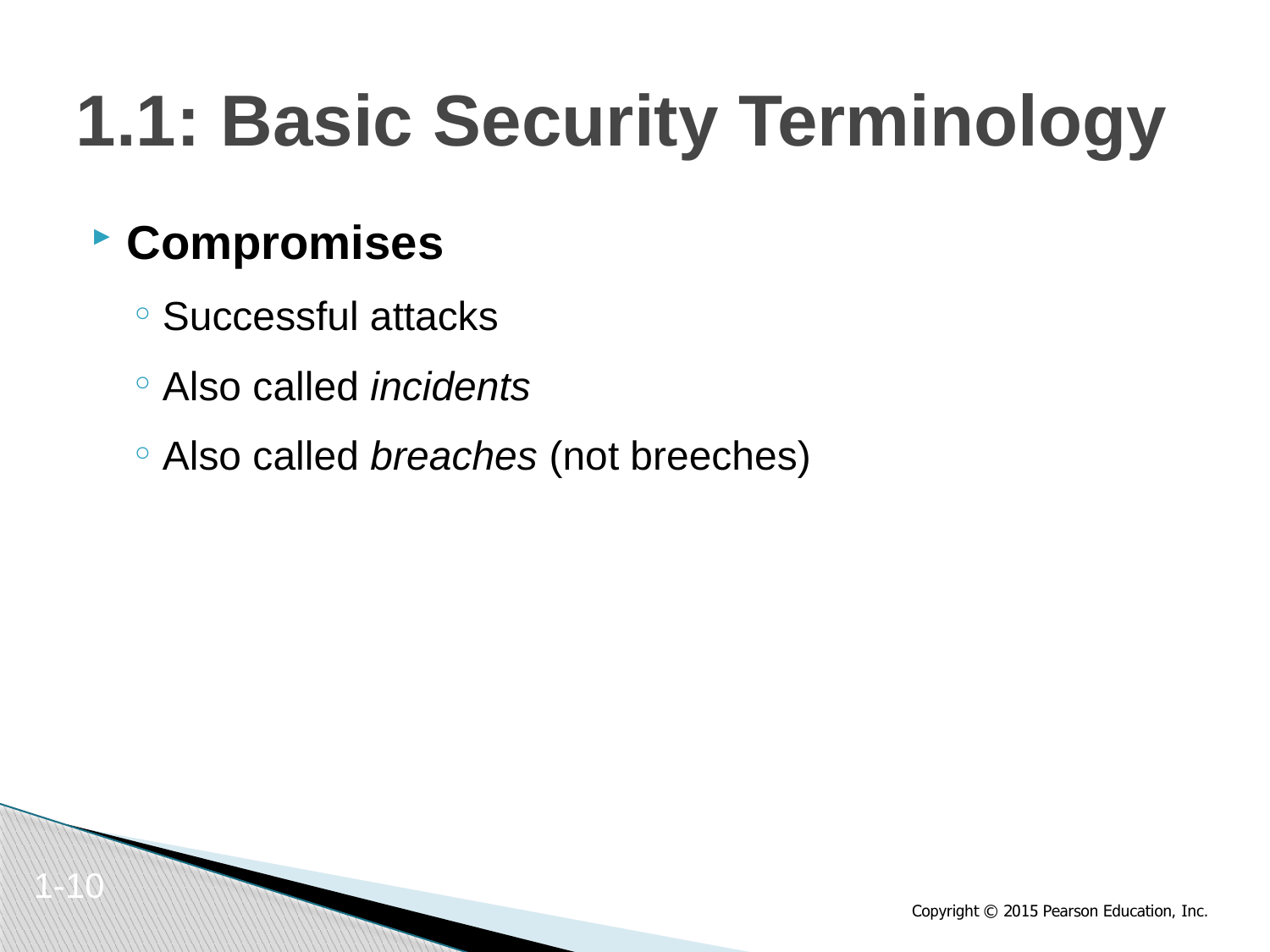

# 1.1: Basic Security Terminology
Compromises
Successful attacks
Also called incidents
Also called breaches (not breeches)

1-10